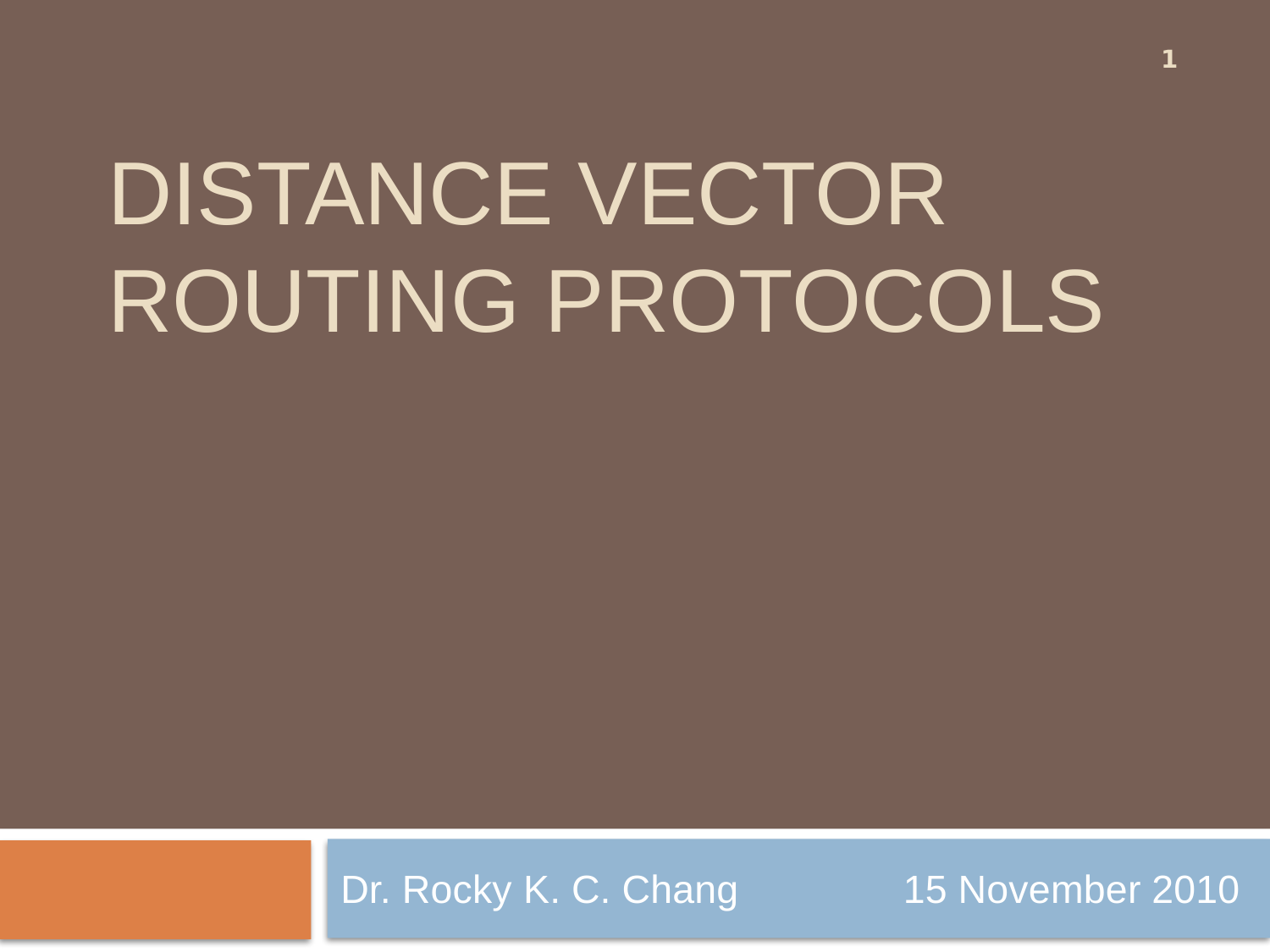

1
# Distance Vector Routing Protocols
Dr. Rocky K. C. Chang               15 November 2010